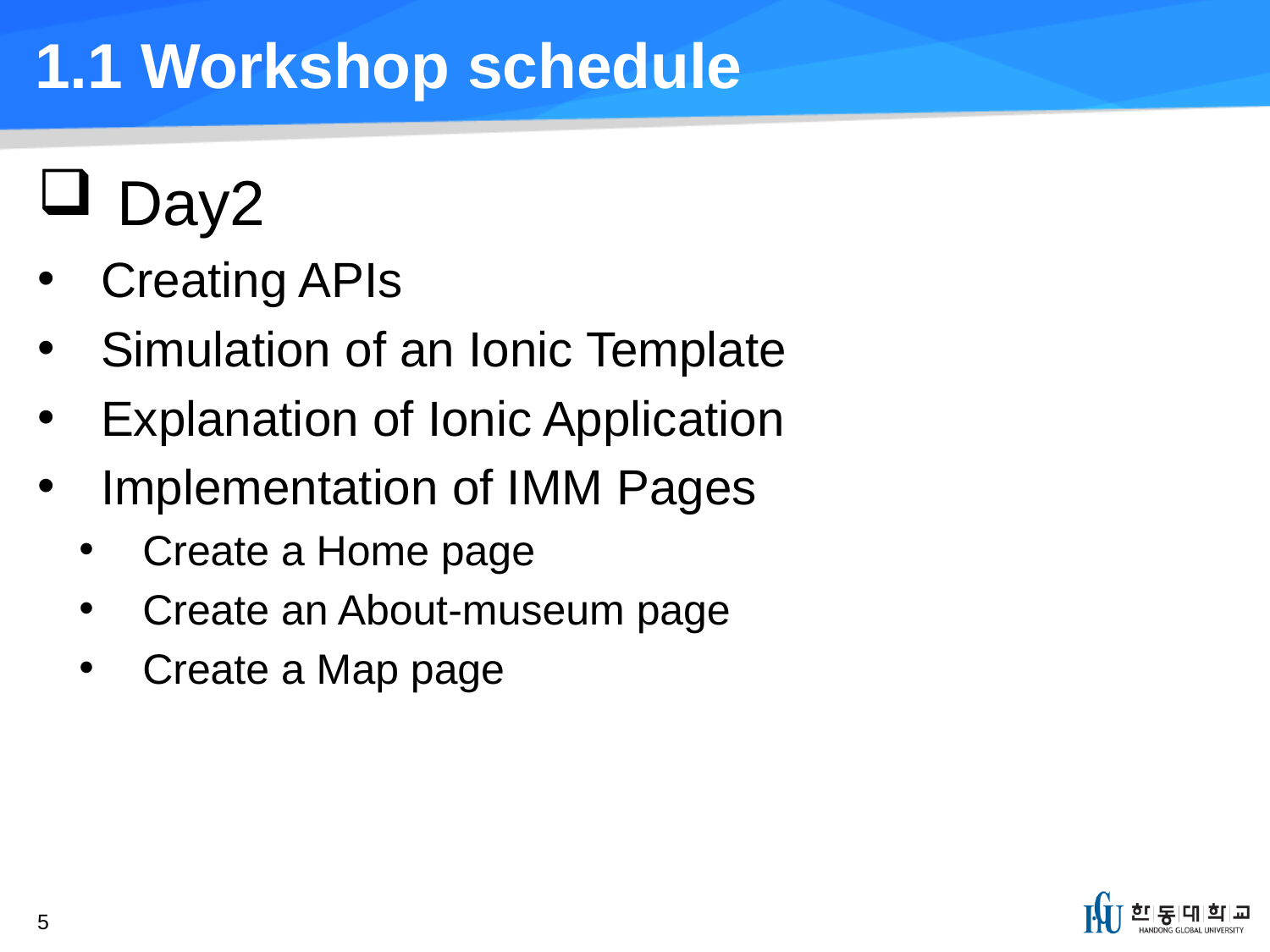

# 1.1 Workshop schedule
 Day2
Creating APIs
Simulation of an Ionic Template
Explanation of Ionic Application
Implementation of IMM Pages
Create a Home page
Create an About-museum page
Create a Map page

5